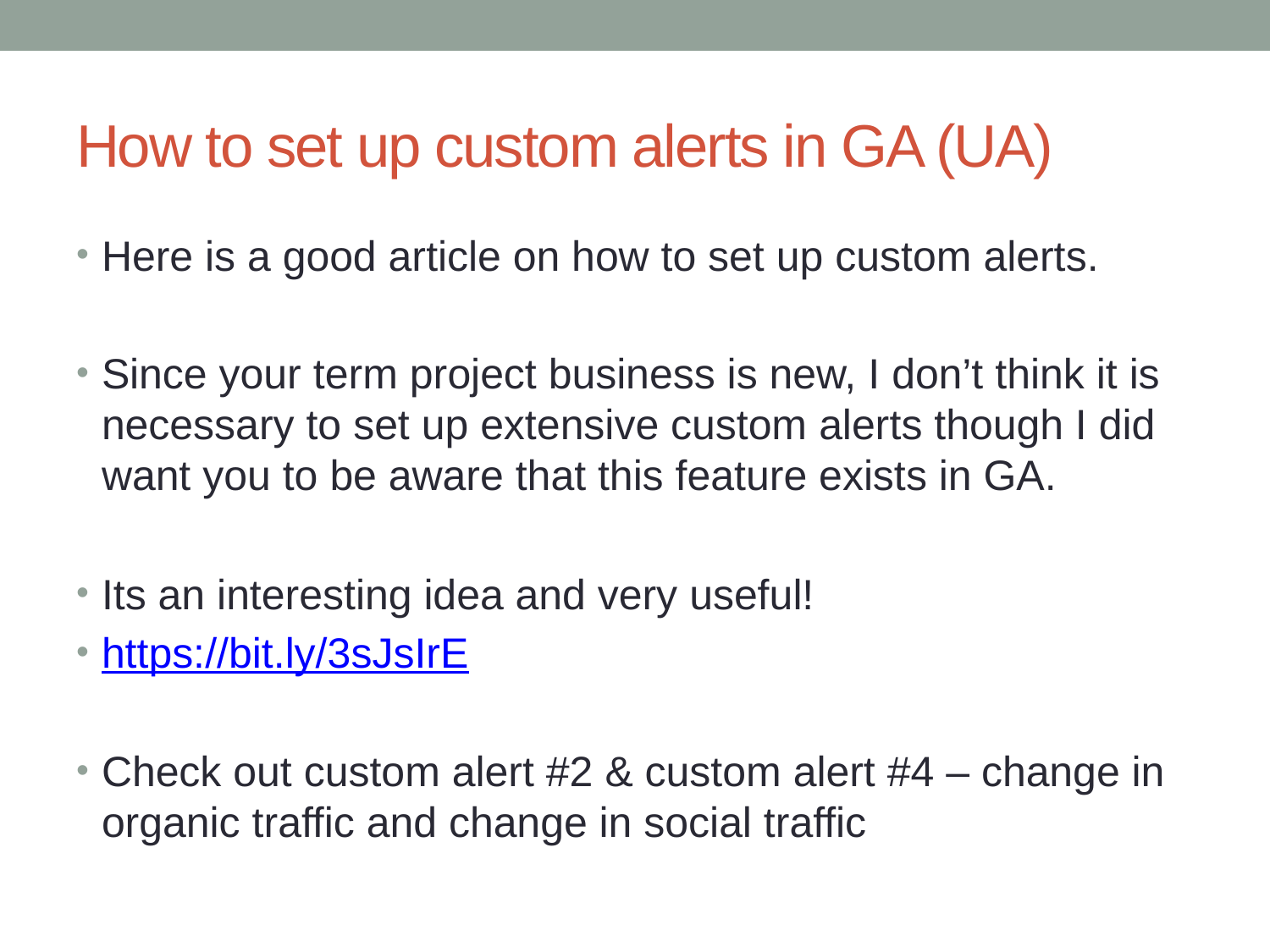

# How to set up custom alerts in GA (UA)
Here is a good article on how to set up custom alerts.

Since your term project business is new, I don’t think it is necessary to set up extensive custom alerts though I did want you to be aware that this feature exists in GA.

Its an interesting idea and very useful!
https://bit.ly/3sJsIrE

Check out custom alert #2 & custom alert #4 – change in organic traffic and change in social traffic